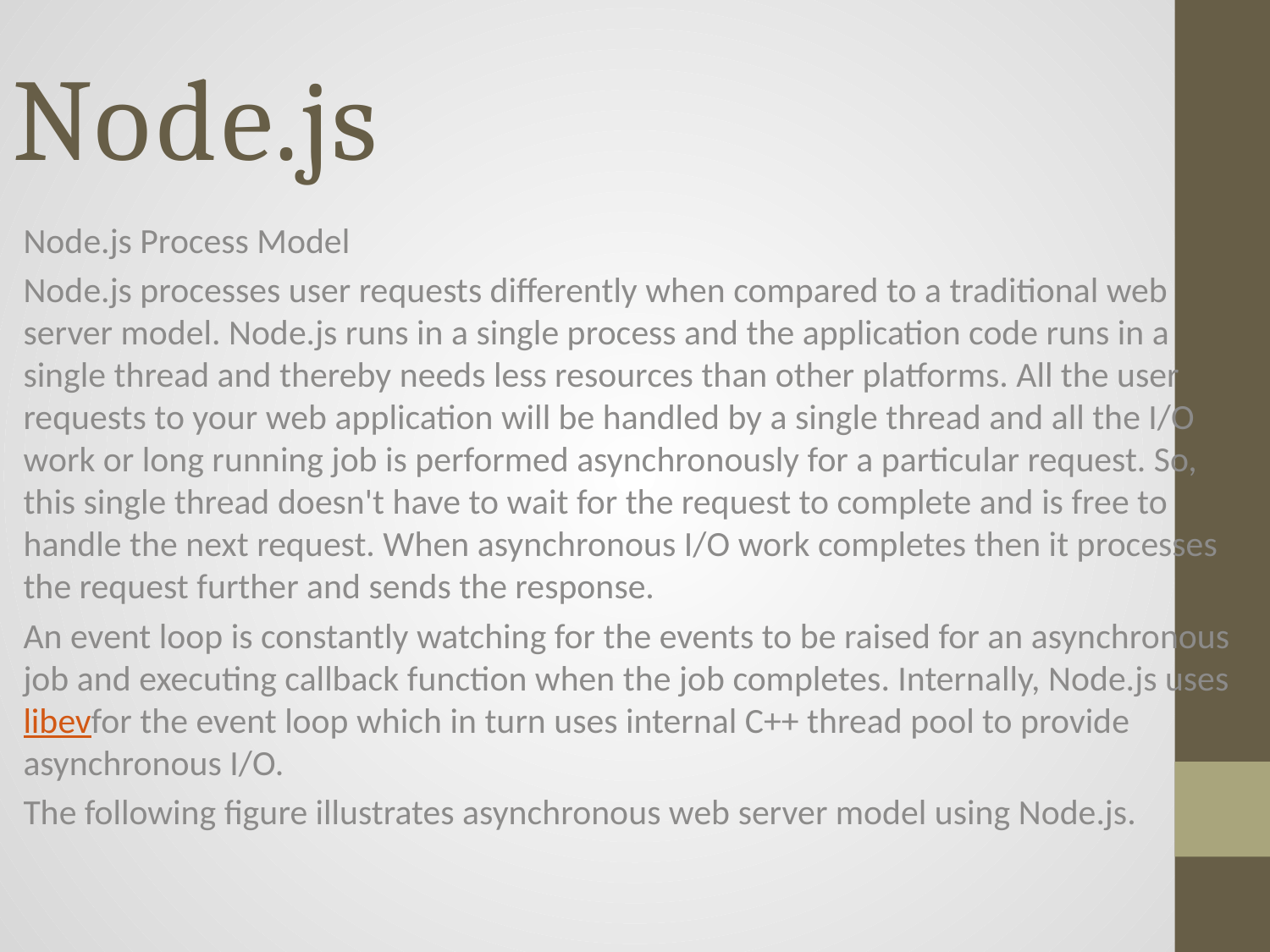

# Node.js
Node.js Process Model
Node.js processes user requests differently when compared to a traditional web server model. Node.js runs in a single process and the application code runs in a single thread and thereby needs less resources than other platforms. All the user requests to your web application will be handled by a single thread and all the I/O work or long running job is performed asynchronously for a particular request. So, this single thread doesn't have to wait for the request to complete and is free to handle the next request. When asynchronous I/O work completes then it processes the request further and sends the response.
An event loop is constantly watching for the events to be raised for an asynchronous job and executing callback function when the job completes. Internally, Node.js uses libevfor the event loop which in turn uses internal C++ thread pool to provide asynchronous I/O.
The following figure illustrates asynchronous web server model using Node.js.